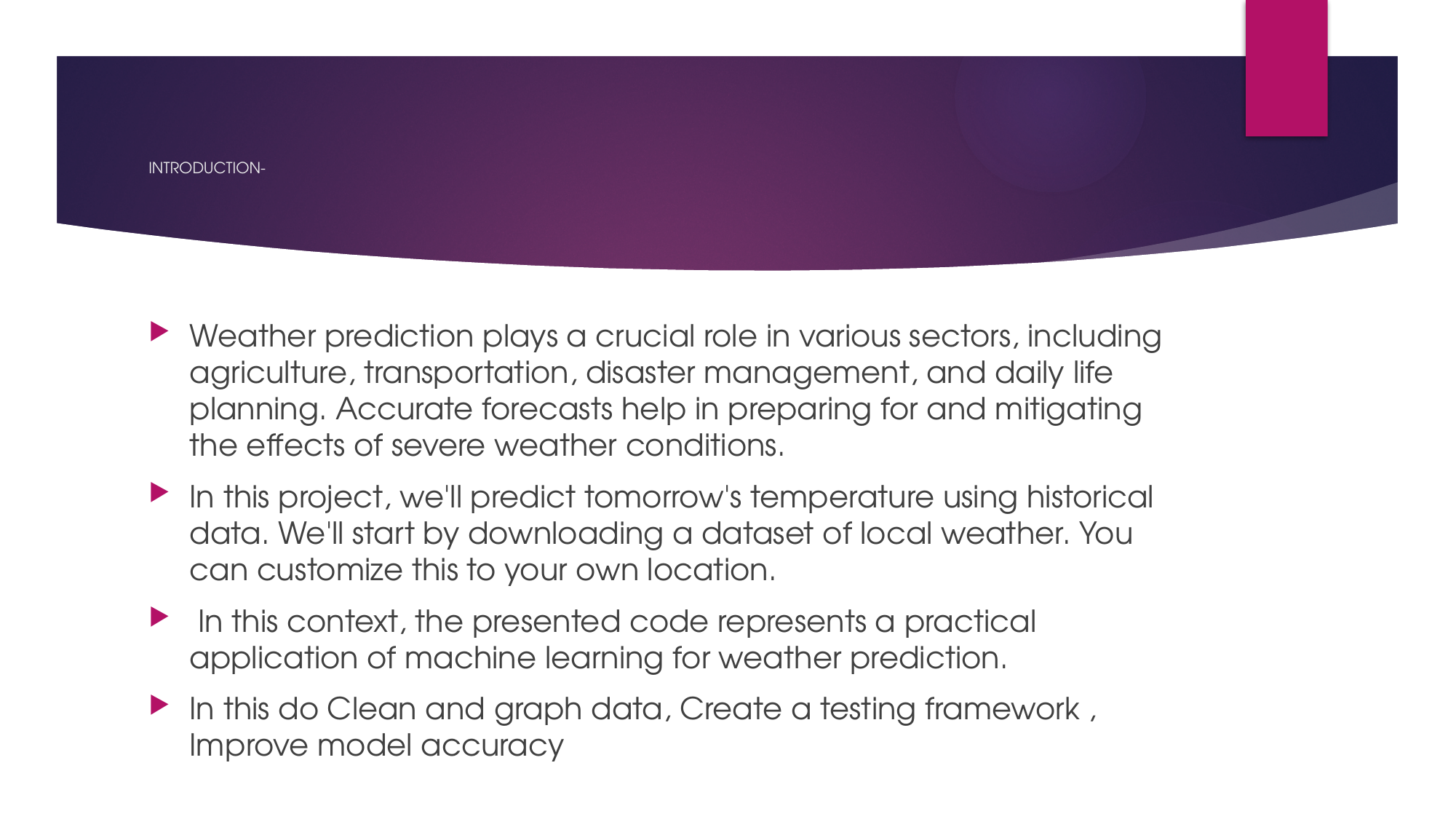

# INTRODUCTION-
Weather prediction plays a crucial role in various sectors, including agriculture, transportation, disaster management, and daily life planning. Accurate forecasts help in preparing for and mitigating the effects of severe weather conditions.
In this project, we'll predict tomorrow's temperature using historical data. We'll start by downloading a dataset of local weather. You can customize this to your own location.
 In this context, the presented code represents a practical application of machine learning for weather prediction.
In this do Clean and graph data, Create a testing framework , Improve model accuracy